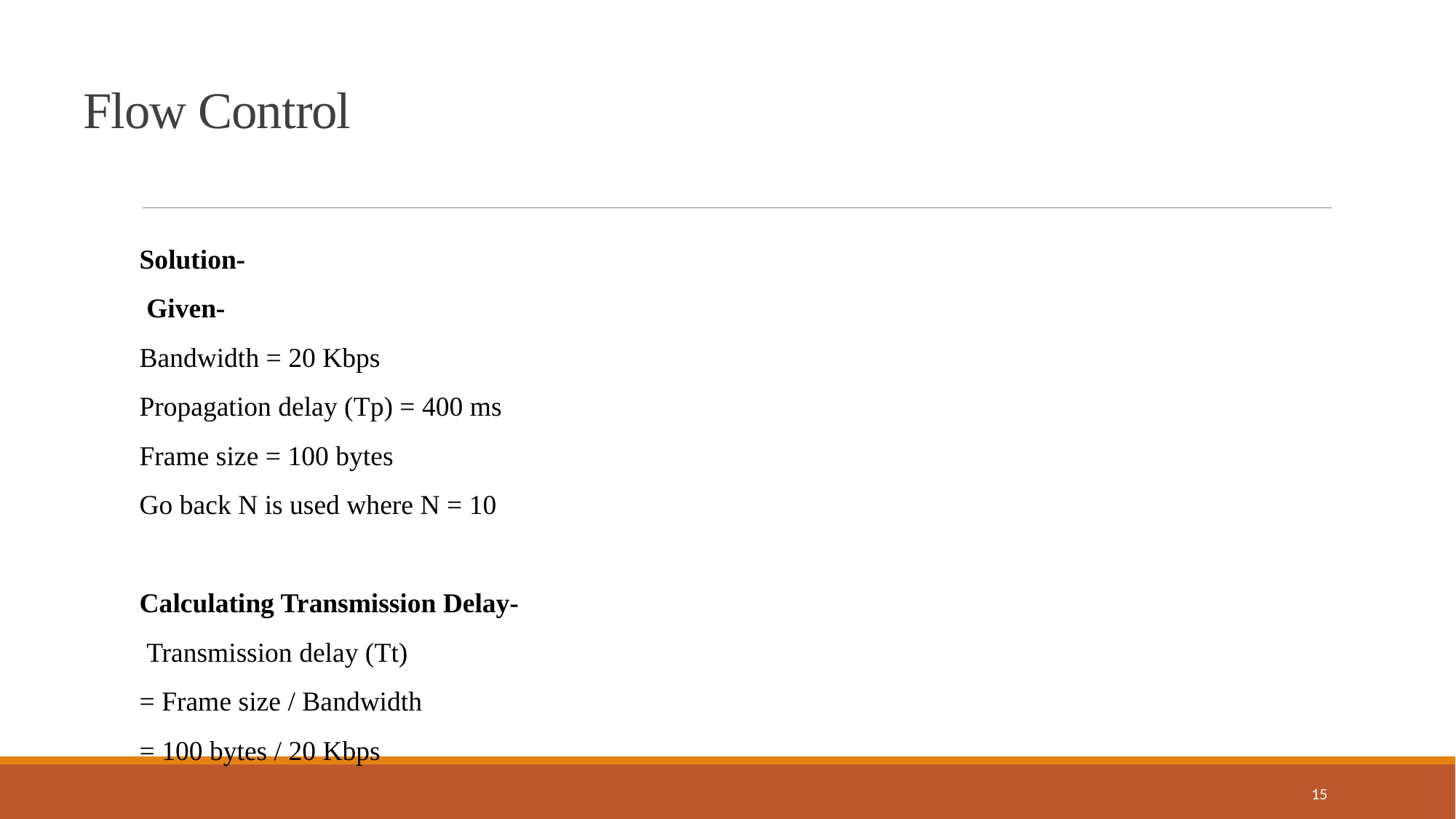

Flow Control
Solution-
 Given-
Bandwidth = 20 Kbps
Propagation delay (Tp) = 400 ms
Frame size = 100 bytes
Go back N is used where N = 10

Calculating Transmission Delay-
 Transmission delay (Tt)
= Frame size / Bandwidth
= 100 bytes / 20 Kbps
15